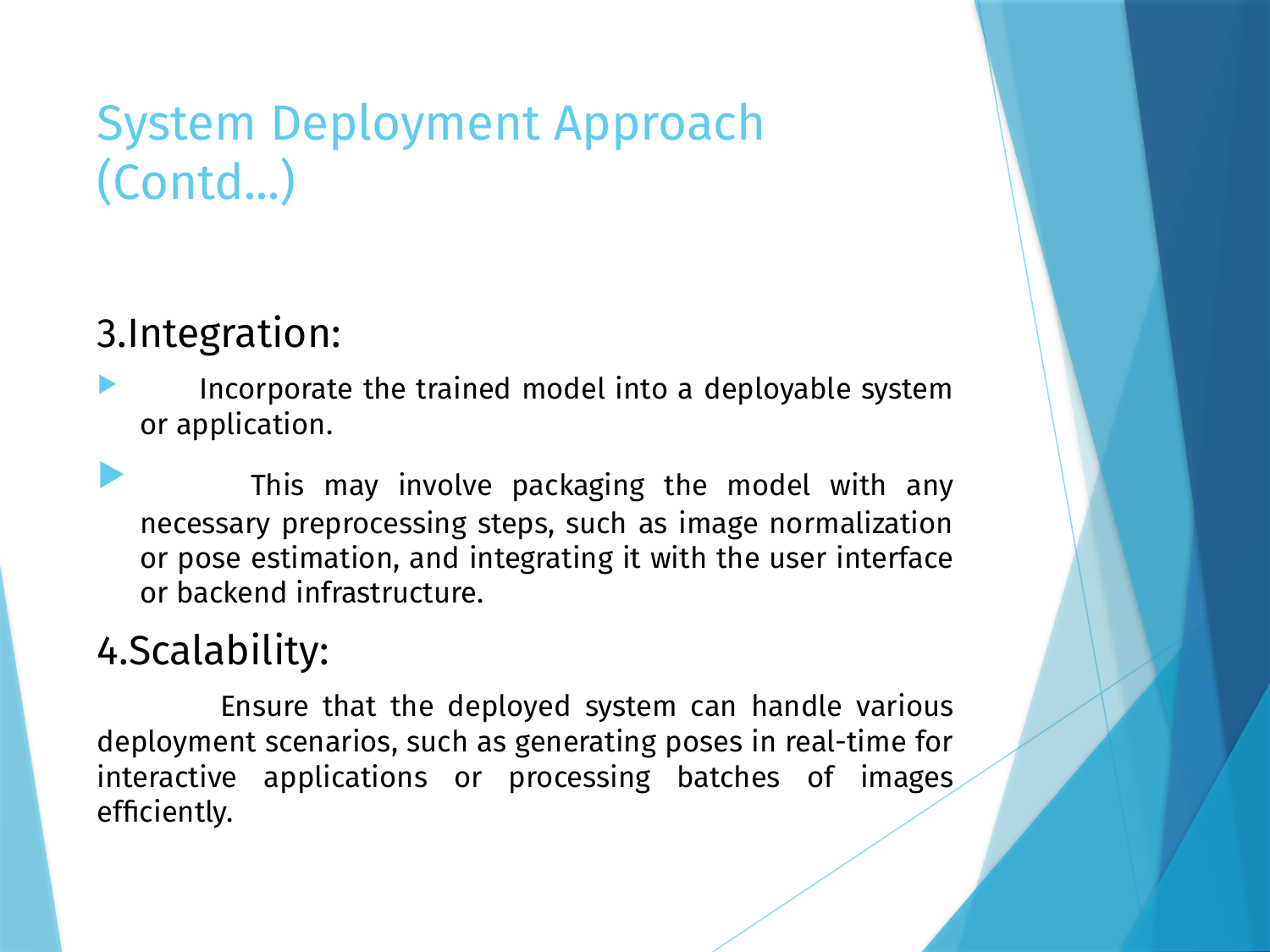

# System Deployment Approach (Contd...)
3.Integration:
      Incorporate the trained model into a deployable system or application.
     This may involve packaging the model with any necessary preprocessing steps, such as image normalization or pose estimation, and integrating it with the user interface or backend infrastructure.
4.Scalability:
         Ensure that the deployed system can handle various deployment scenarios, such as generating poses in real-time for interactive applications or processing batches of images efficiently.